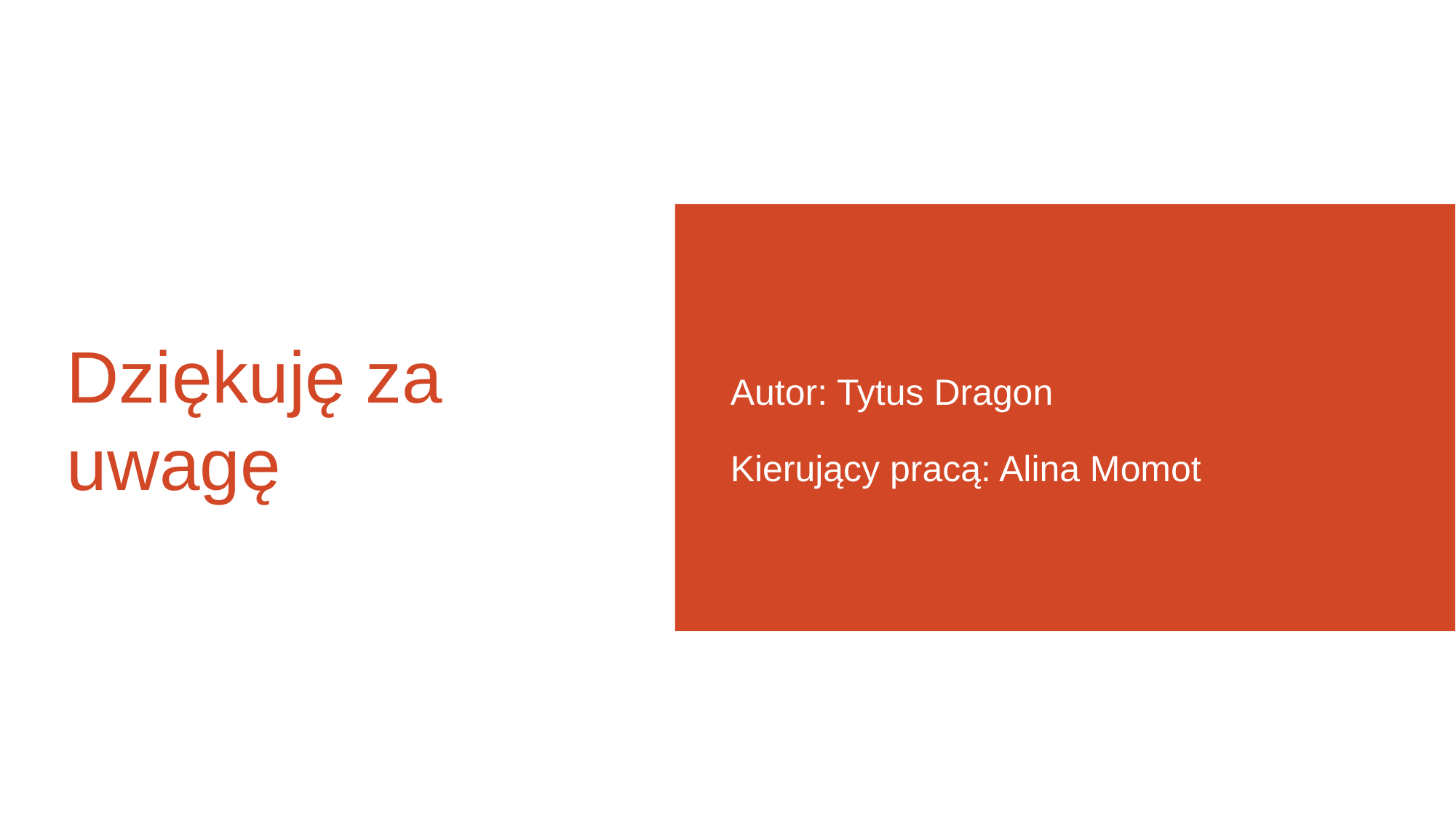

Autor: Tytus Dragon
Kierujący pracą: Alina Momot
# Dziękuję za uwagę